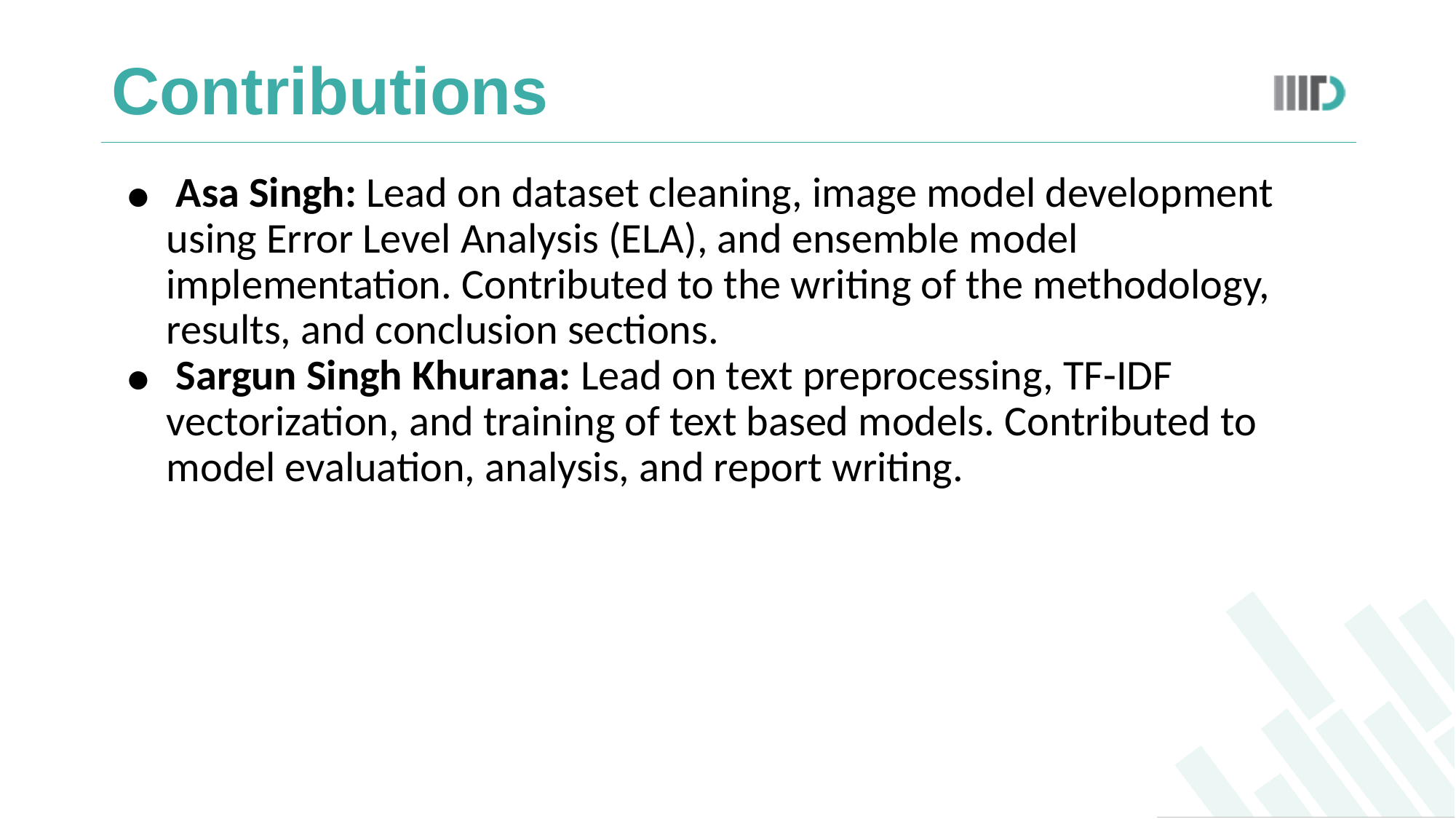

# Contributions
 Asa Singh: Lead on dataset cleaning, image model development using Error Level Analysis (ELA), and ensemble model implementation. Contributed to the writing of the methodology, results, and conclusion sections.
 Sargun Singh Khurana: Lead on text preprocessing, TF-IDF vectorization, and training of text based models. Contributed to model evaluation, analysis, and report writing.